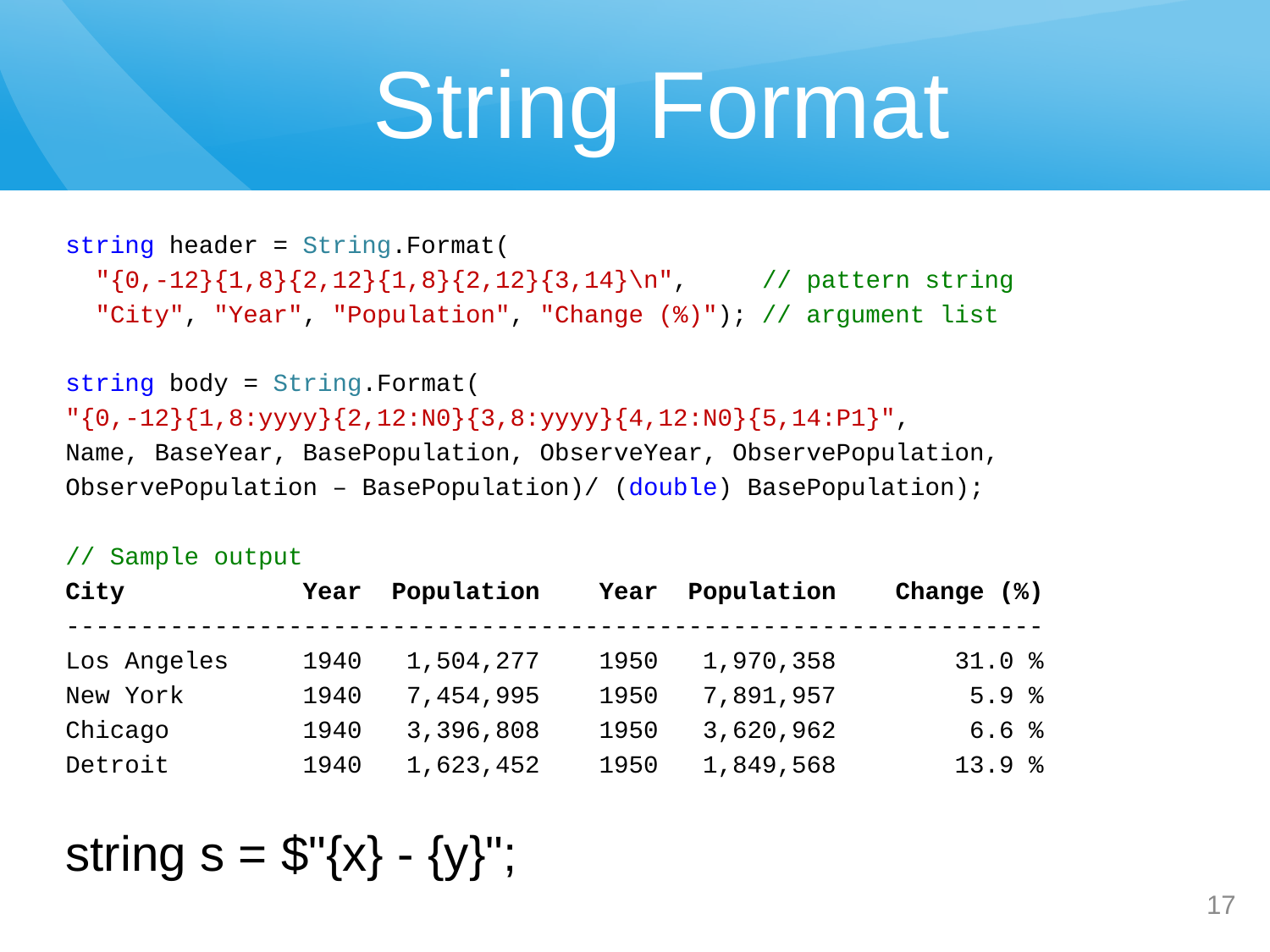

# String Format
string header = String.Format(
  "{0,-12}{1,8}{2,12}{1,8}{2,12}{3,14}\n",     // pattern string
  "City", "Year", "Population", "Change (%)"); // argument list

string body = String.Format(
"{0,-12}{1,8:yyyy}{2,12:N0}{3,8:yyyy}{4,12:N0}{5,14:P1}",
Name, BaseYear, BasePopulation, ObserveYear, ObservePopulation,
ObservePopulation – BasePopulation)/ (double) BasePopulation);

// Sample output
City            Year  Population    Year  Population    Change (%)
------------------------------------------------------------------
Los Angeles     1940   1,504,277    1950   1,970,358        31.0 %
New York        1940   7,454,995    1950   7,891,957         5.9 %
Chicago         1940   3,396,808    1950   3,620,962         6.6 %
Detroit         1940   1,623,452    1950   1,849,568        13.9 %

string s = $"{x} - {y}";

17